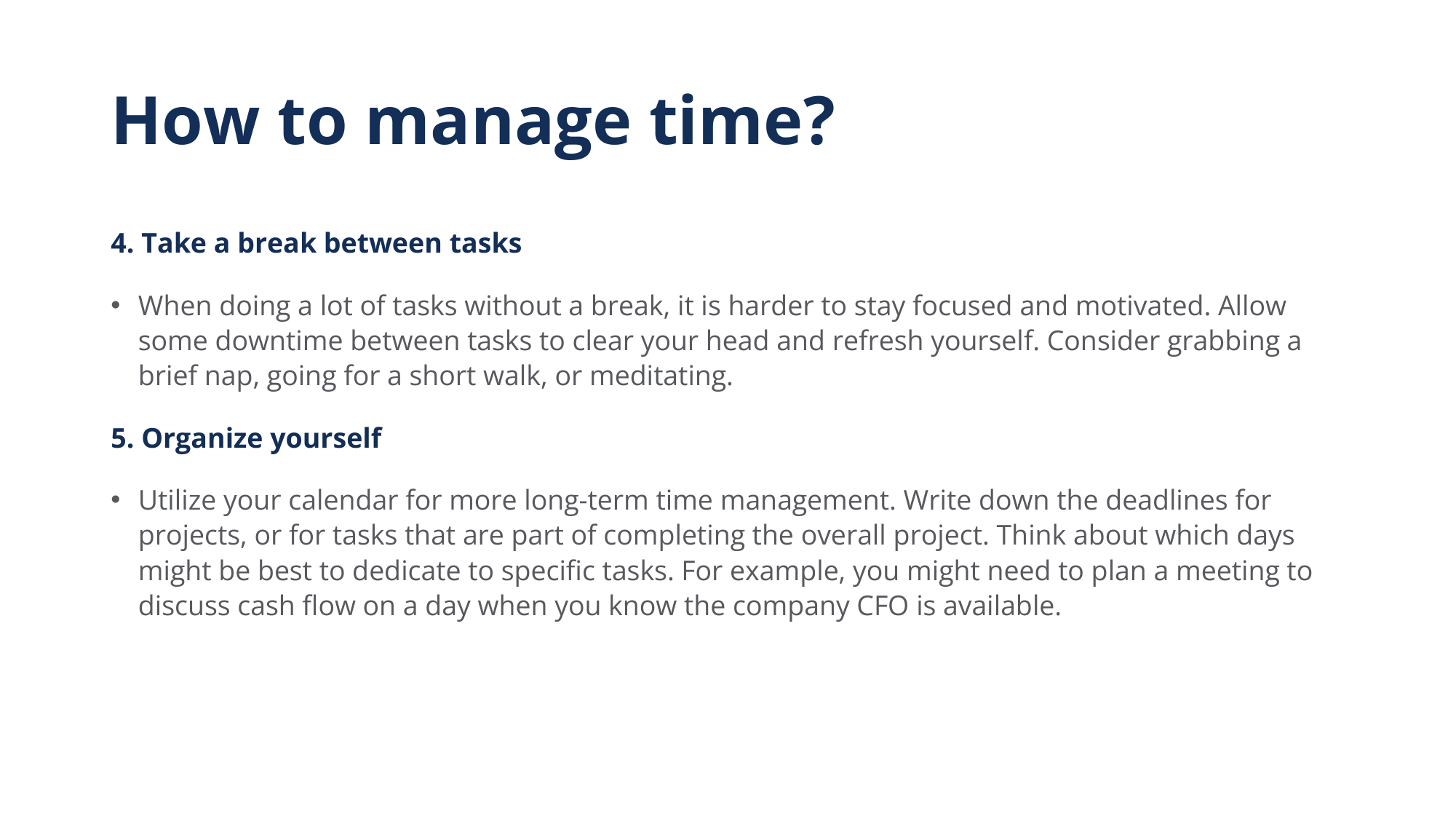

# How to manage time?
4. Take a break between tasks
When doing a lot of tasks without a break, it is harder to stay focused and motivated. Allow some downtime between tasks to clear your head and refresh yourself. Consider grabbing a brief nap, going for a short walk, or meditating.
5. Organize yourself
Utilize your calendar for more long-term time management. Write down the deadlines for projects, or for tasks that are part of completing the overall project. Think about which days might be best to dedicate to specific tasks. For example, you might need to plan a meeting to discuss cash flow on a day when you know the company CFO is available.